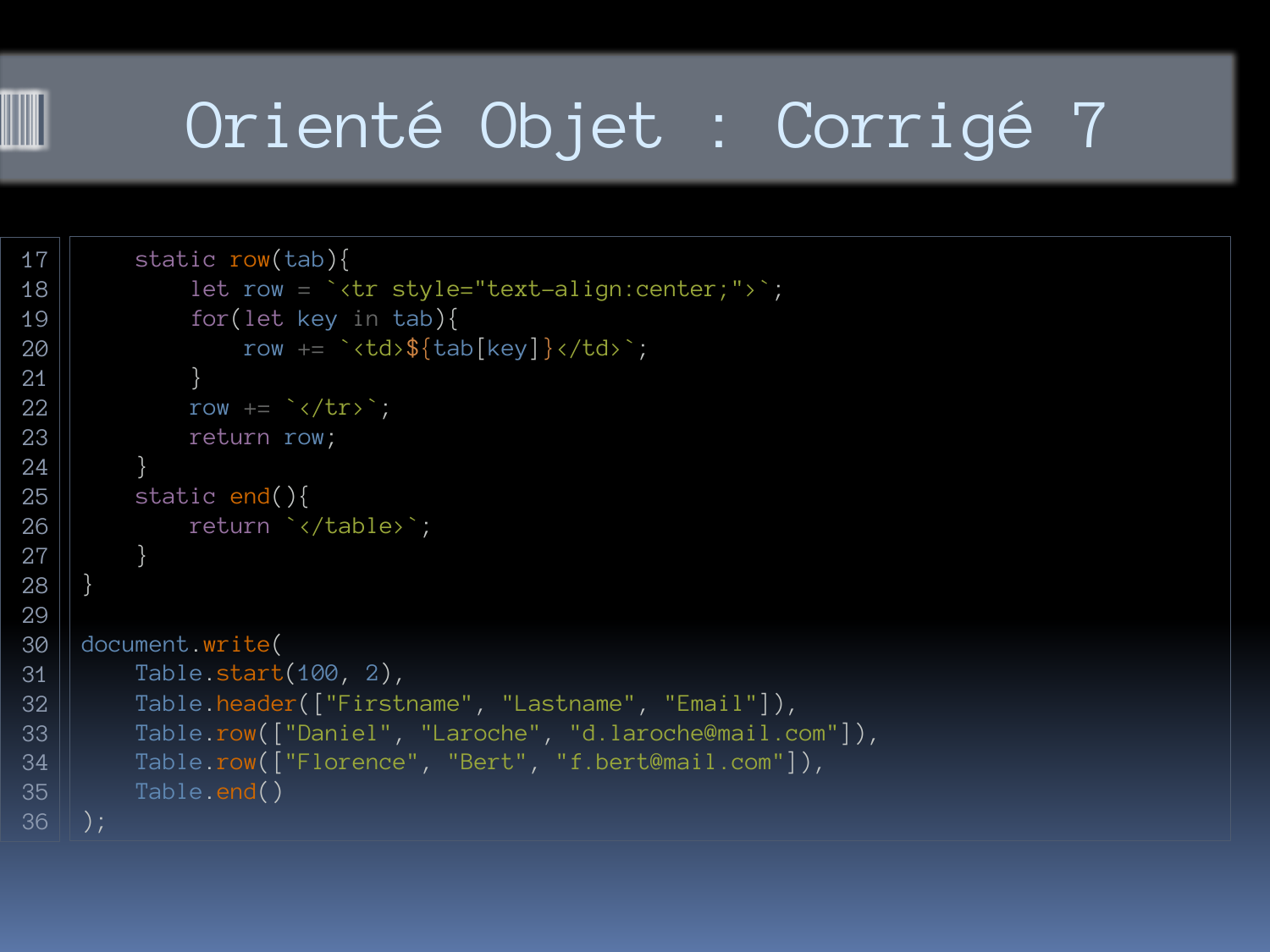

# Orienté Objet : Corrigé 7
    static row(tab){
        let row = `<tr style="text-align:center;">`;
        for(let key in tab){
            row += `<td>${tab[key]}</td>`;
        }
        row += `</tr>`;
        return row;
    }
    static end(){
        return `</table>`;
    }
}

document.write(
    Table.start(100, 2),
    Table.header(["Firstname", "Lastname", "Email"]),
    Table.row(["Daniel", "Laroche", "d.laroche@mail.com"]),
    Table.row(["Florence", "Bert", "f.bert@mail.com"]),
    Table.end()
);
17
18
19
20
21
22
23
24
25
26
27
28
29
30
31
32
33
34
35
36